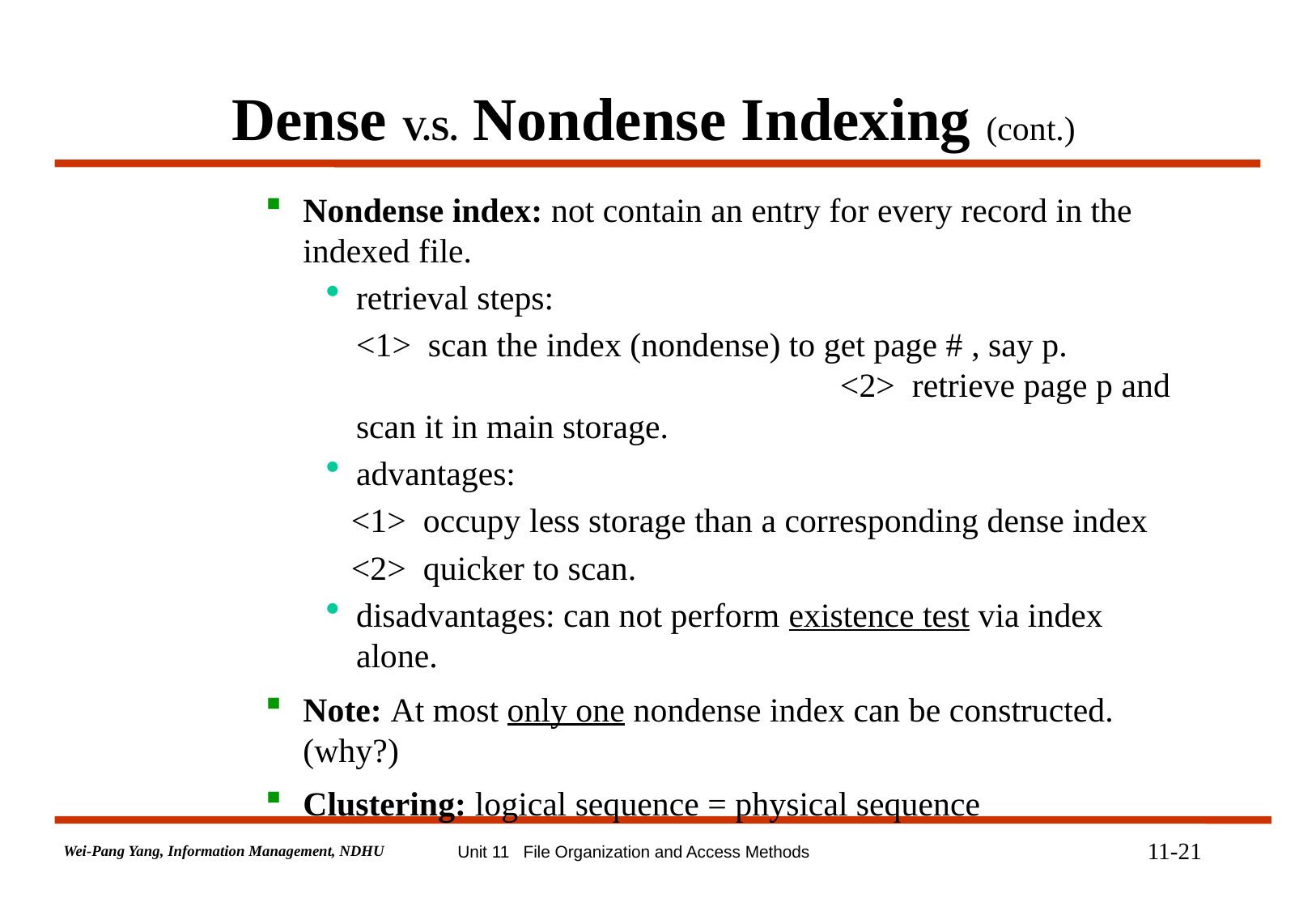

# Dense V.S. Nondense Indexing (cont.)
Nondense index: not contain an entry for every record in the indexed file.
retrieval steps:
	<1>  scan the index (nondense) to get page # , say p.                                                                        <2>  retrieve page p and scan it in main storage.
advantages:
   <1>  occupy less storage than a corresponding dense index
   <2>  quicker to scan.
disadvantages: can not perform existence test via index alone.
Note: At most only one nondense index can be constructed. (why?)
Clustering: logical sequence = physical sequence